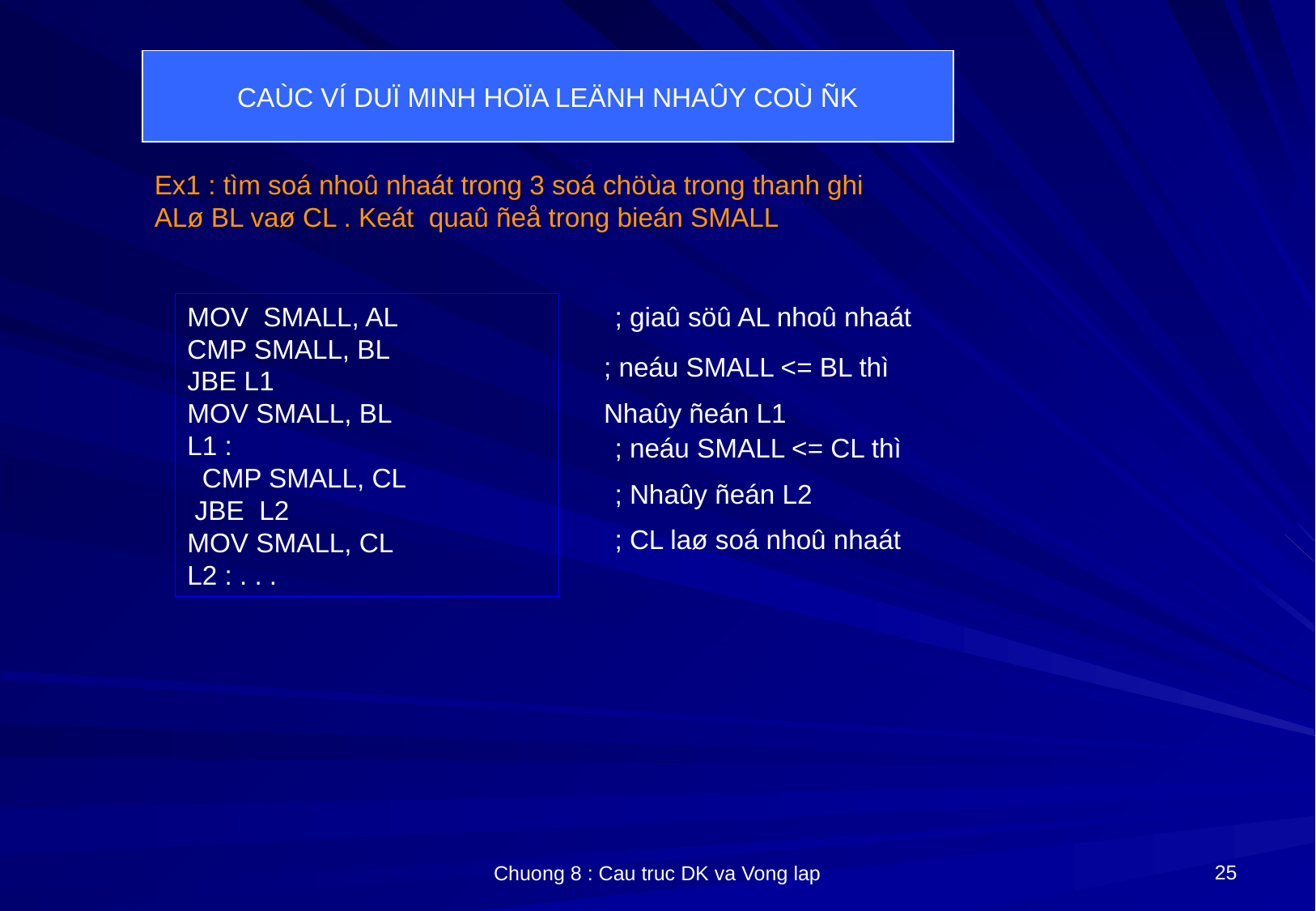

CAÙC VÍ DUÏ MINH HOÏA LEÄNH NHAÛY COÙ ÑK
Ex1 : tìm soá nhoû nhaát trong 3 soá chöùa trong thanh ghi ALø BL vaø CL . Keát  quaû ñeå trong bieán SMALL
MOV  SMALL, AL
CMP SMALL, BL
JBE L1
MOV SMALL, BL
L1 :
  CMP SMALL, CL
 JBE  L2
MOV SMALL, CL
L2 : . . .
; giaû söû AL nhoû nhaát
; neáu SMALL <= BL thì
Nhaûy ñeán L1
; neáu SMALL <= CL thì
; Nhaûy ñeán L2
; CL laø soá nhoû nhaát
25
Chuong 8 : Cau truc DK va Vong lap